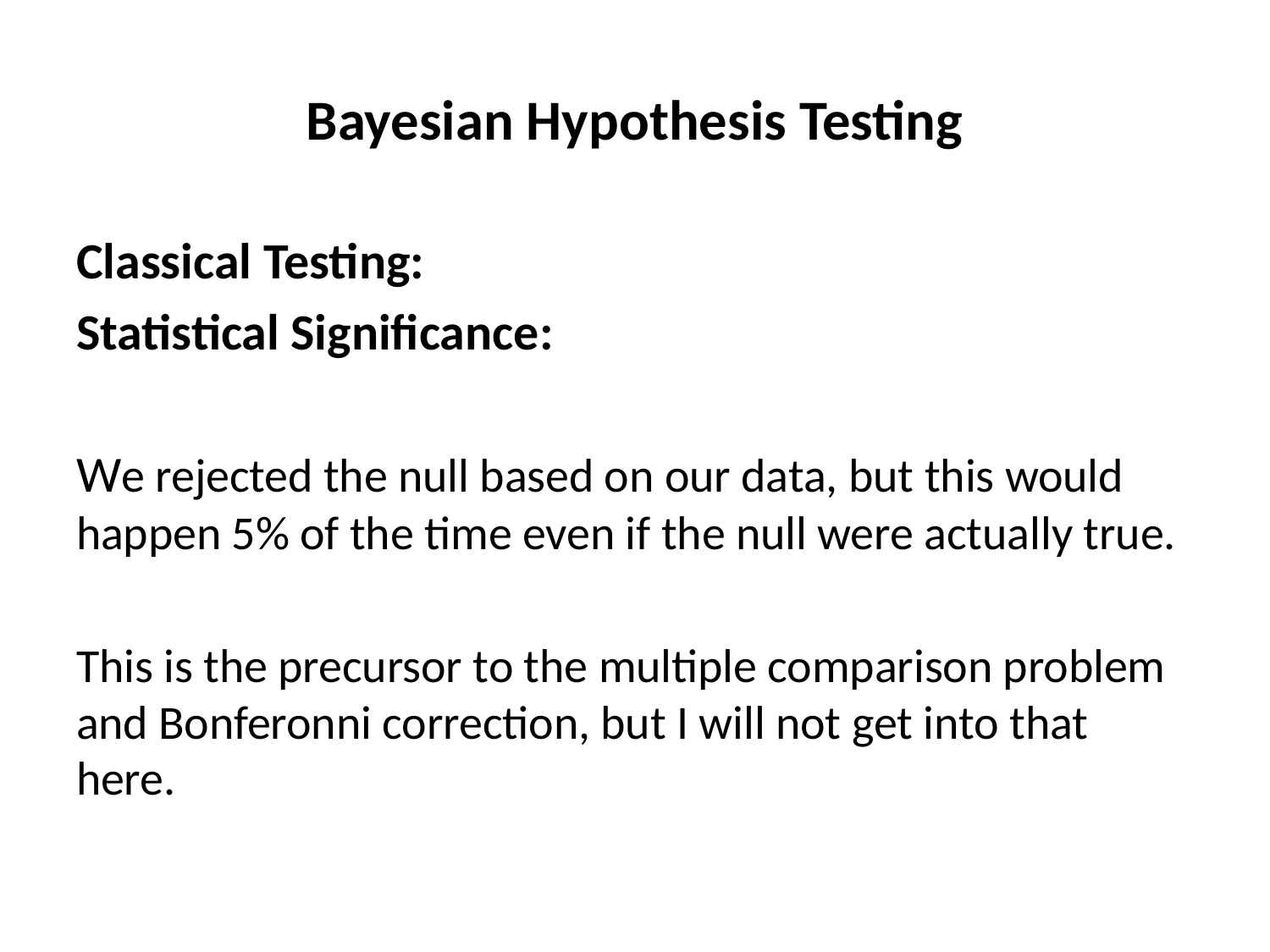

# Bayesian Hypothesis Testing
Classical Testing:
Statistical Significance:

We rejected the null based on our data, but this would happen 5% of the time even if the null were actually true.

This is the precursor to the multiple comparison problem and Bonferonni correction, but I will not get into that here.